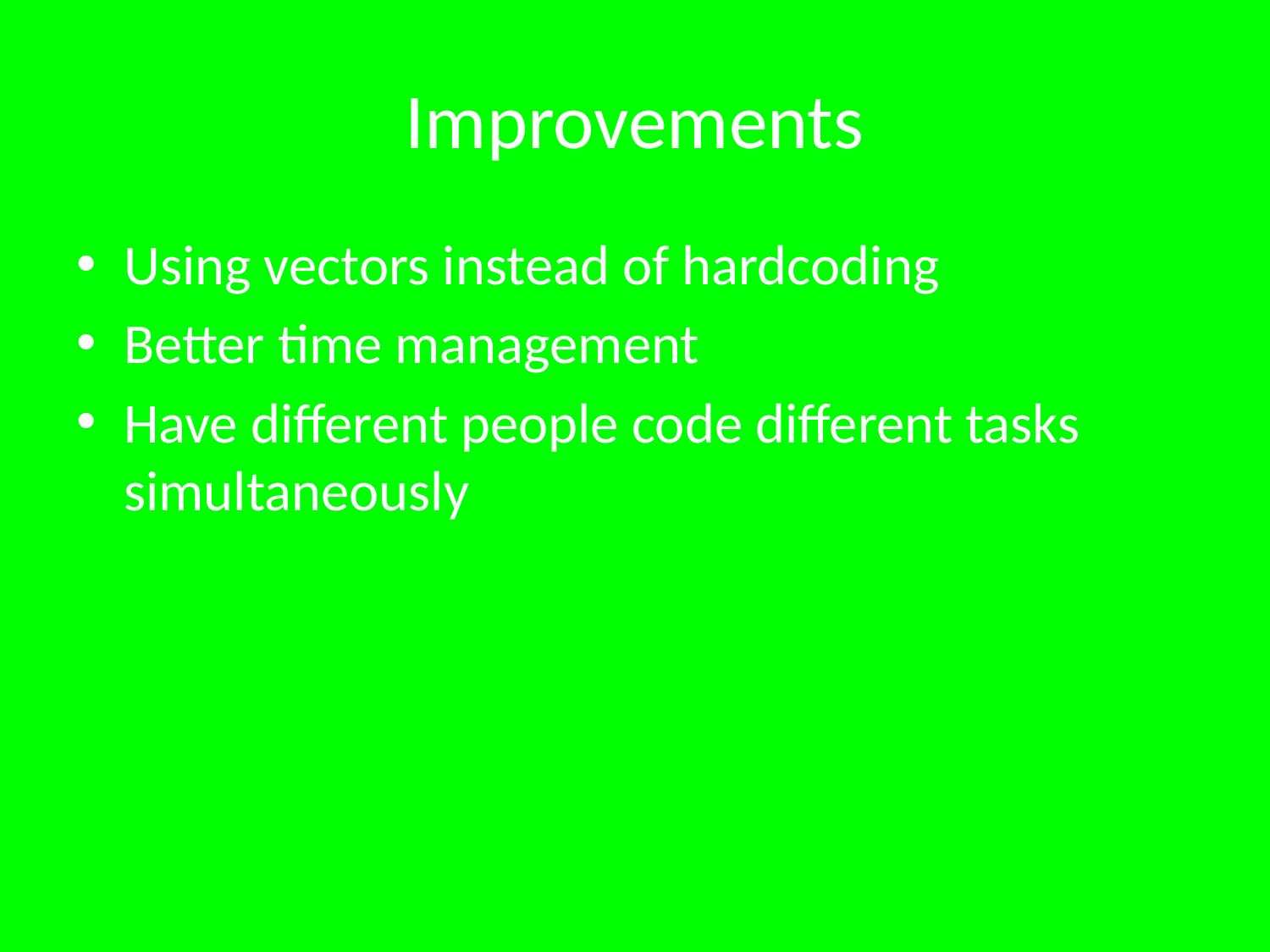

# Improvements
Using vectors instead of hardcoding
Better time management
Have different people code different tasks simultaneously